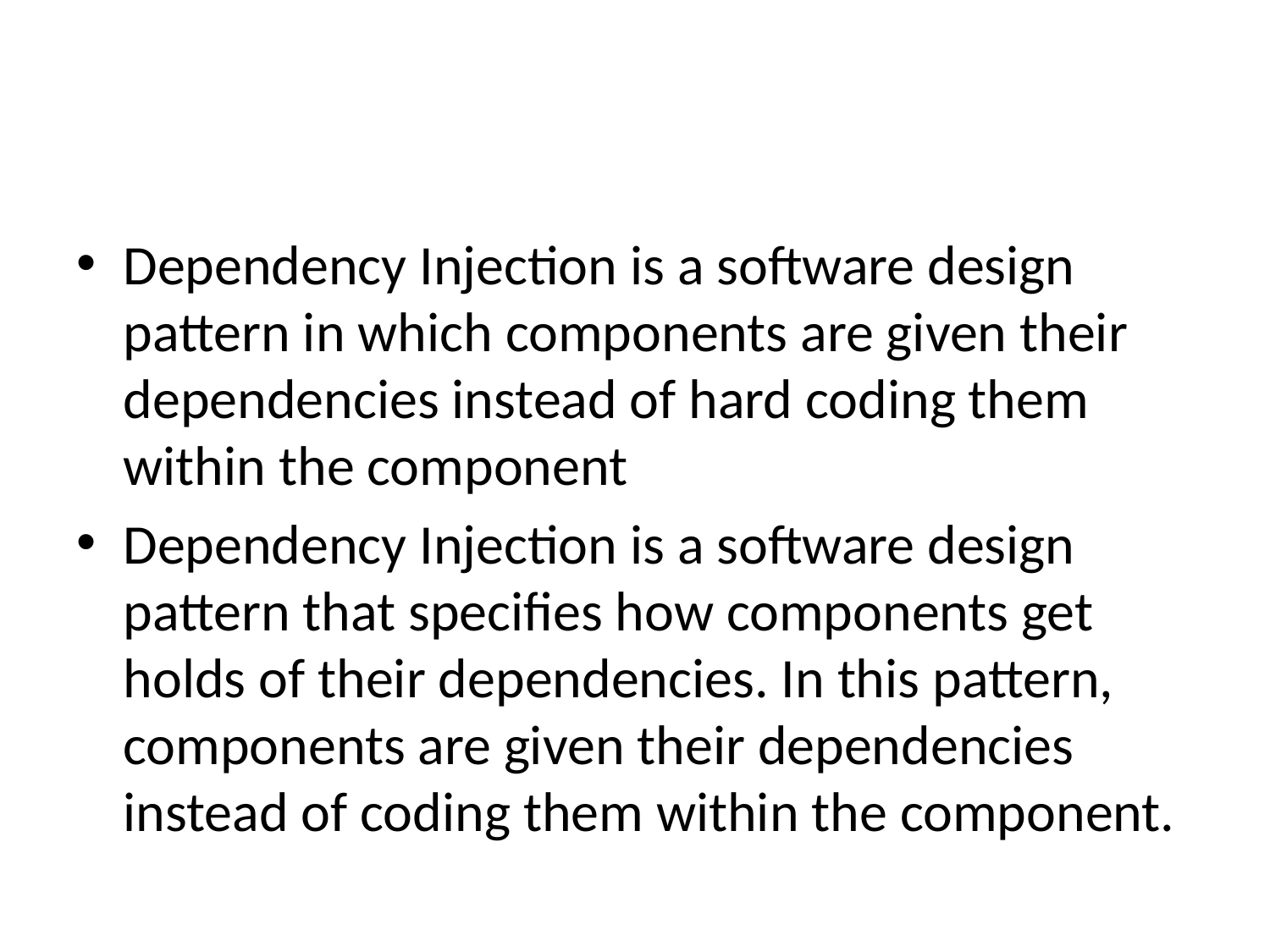

Dependency Injection is a software design pattern in which components are given their dependencies instead of hard coding them within the component
Dependency Injection is a software design pattern that specifies how components get holds of their dependencies. In this pattern, components are given their dependencies instead of coding them within the component.